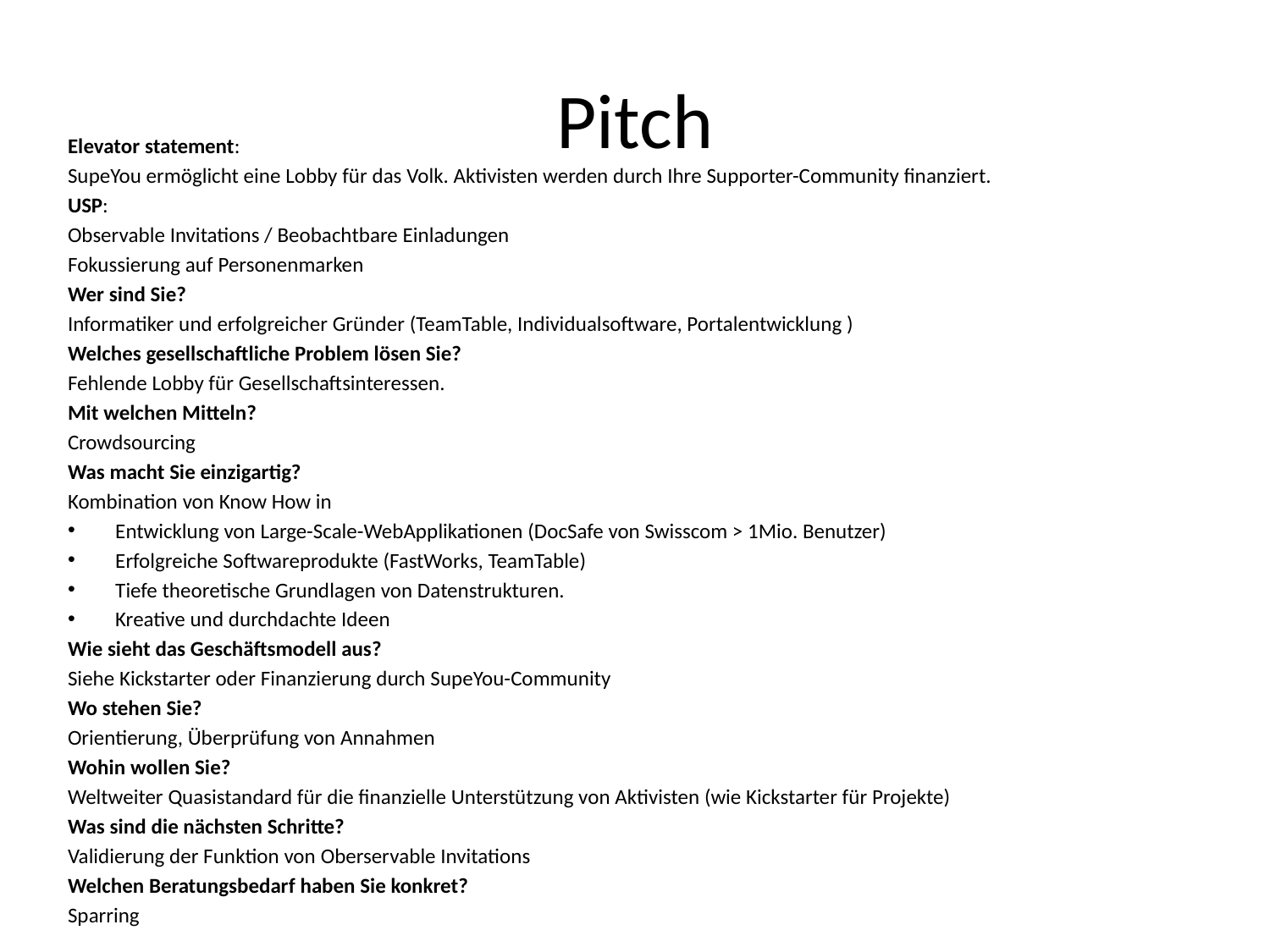

# Pitch
Elevator statement:
SupeYou ermöglicht eine Lobby für das Volk. Aktivisten werden durch Ihre Supporter-Community finanziert.
USP:
Observable Invitations / Beobachtbare Einladungen
Fokussierung auf Personenmarken
Wer sind Sie?
Informatiker und erfolgreicher Gründer (TeamTable, Individualsoftware, Portalentwicklung )
Welches gesellschaftliche Problem lösen Sie?
Fehlende Lobby für Gesellschaftsinteressen.
Mit welchen Mitteln?
Crowdsourcing
Was macht Sie einzigartig?
Kombination von Know How in
Entwicklung von Large-Scale-WebApplikationen (DocSafe von Swisscom > 1Mio. Benutzer)
Erfolgreiche Softwareprodukte (FastWorks, TeamTable)
Tiefe theoretische Grundlagen von Datenstrukturen.
Kreative und durchdachte Ideen
Wie sieht das Geschäftsmodell aus?
Siehe Kickstarter oder Finanzierung durch SupeYou-Community
Wo stehen Sie?
Orientierung, Überprüfung von Annahmen
Wohin wollen Sie?
Weltweiter Quasistandard für die finanzielle Unterstützung von Aktivisten (wie Kickstarter für Projekte)
Was sind die nächsten Schritte?
Validierung der Funktion von Oberservable Invitations
Welchen Beratungsbedarf haben Sie konkret?
Sparring